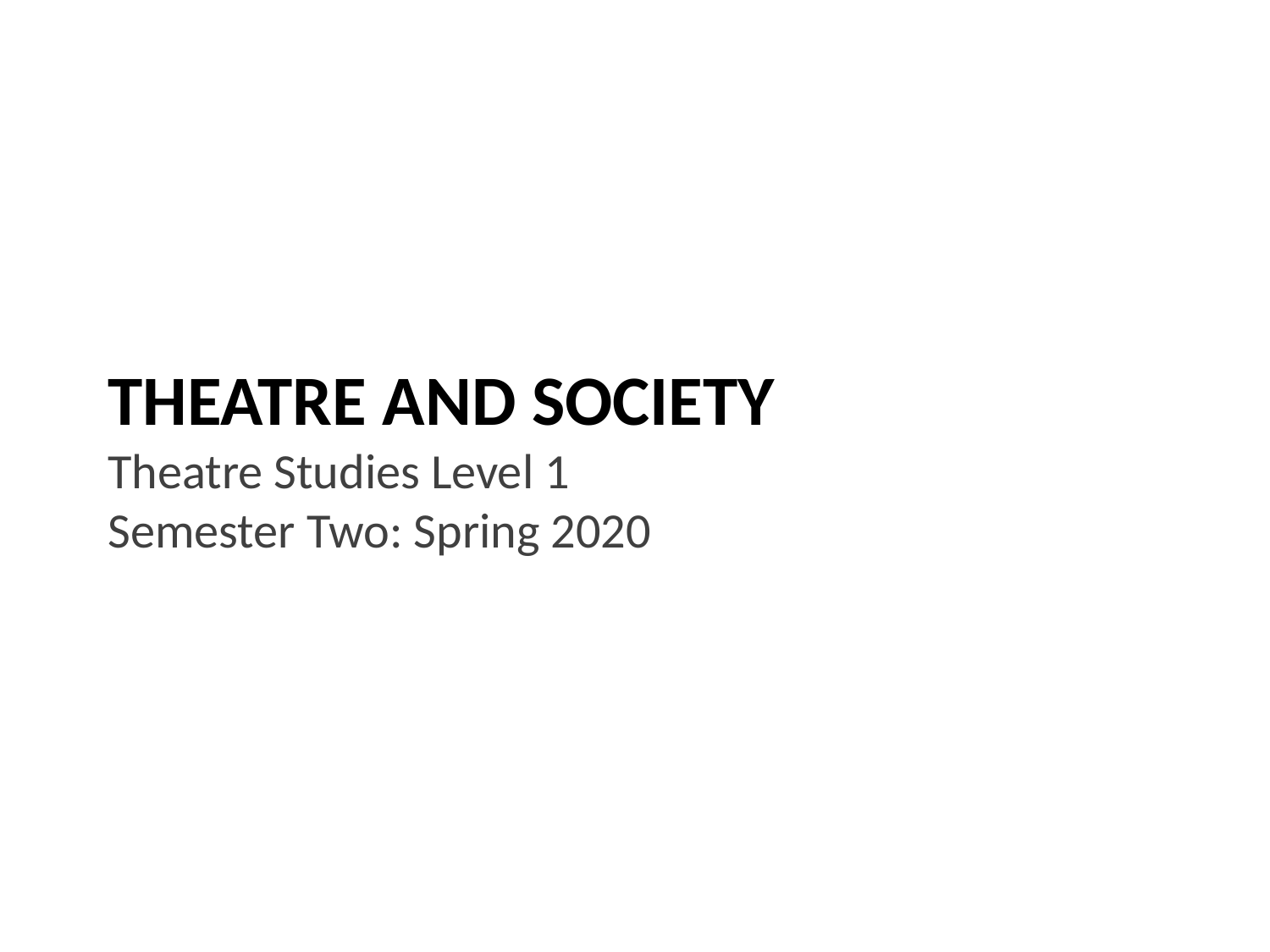

# THEATRE AND SOCIETY Theatre Studies Level 1 Semester Two: Spring 2020